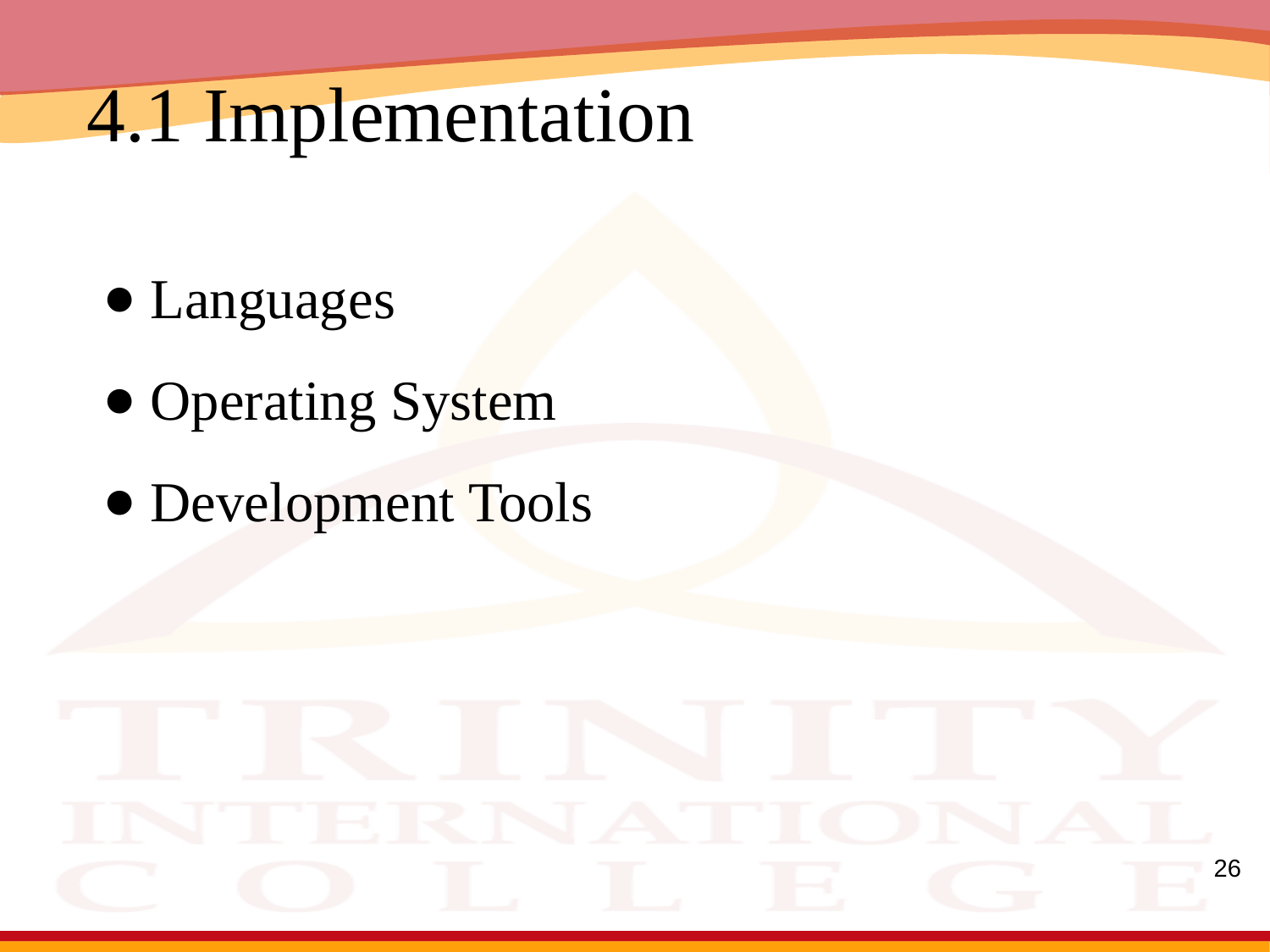

# 4.1 Implementation
Languages
Operating System
Development Tools

26